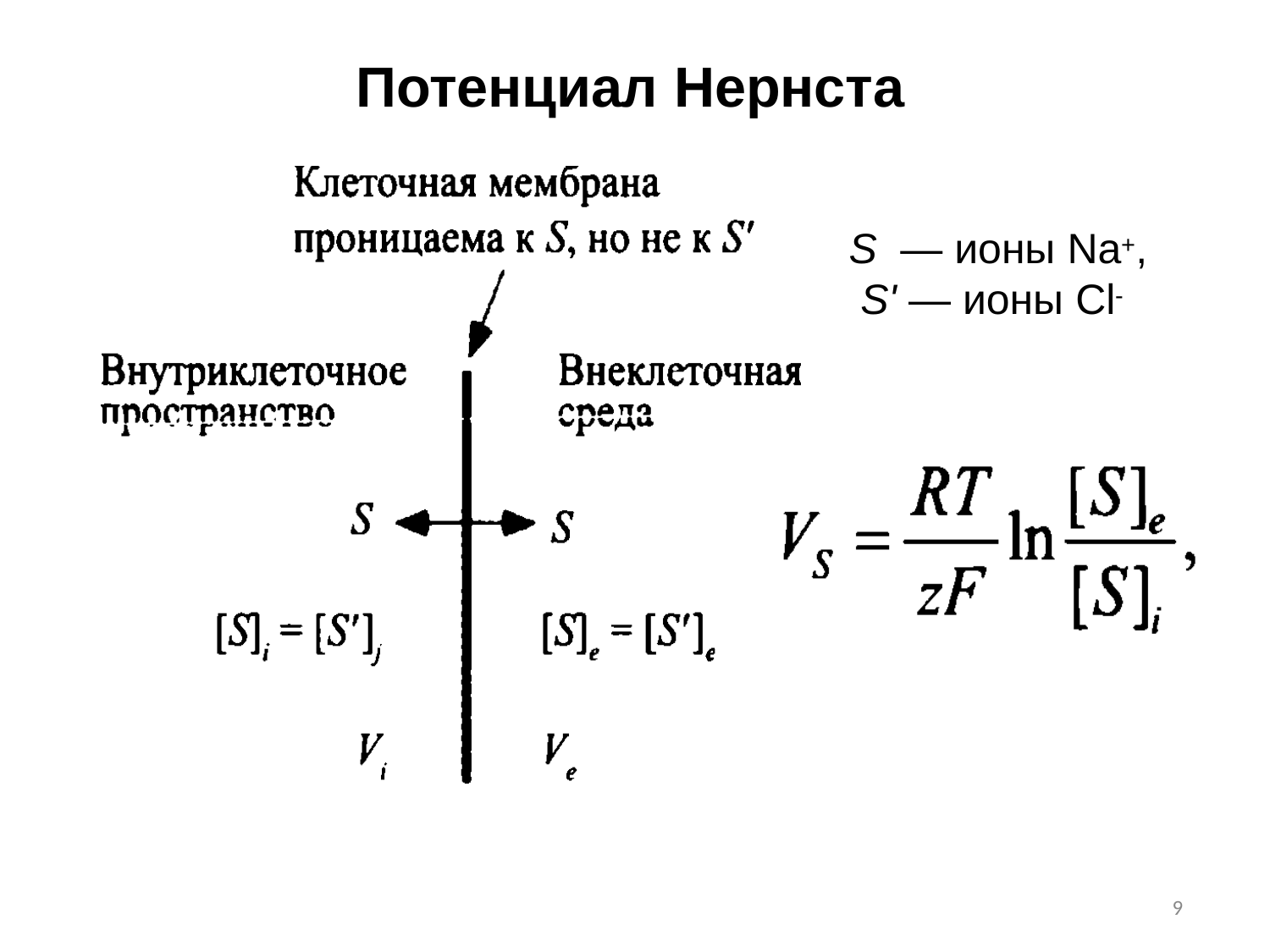

# Потенциал Нернста

S	— ионы Na+,
S' — ионы Сl-

9